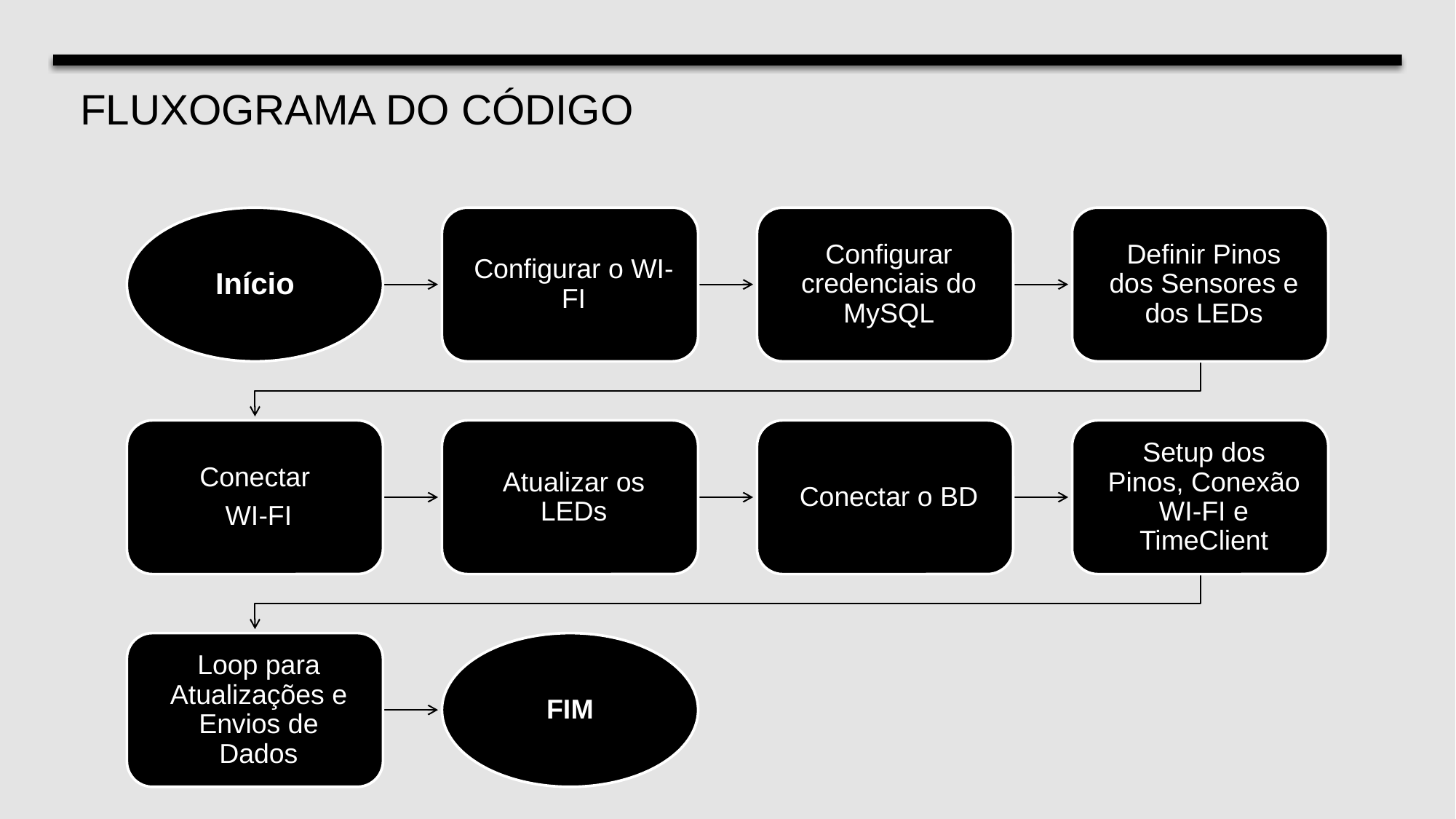

# FLUXOGRAMA DO CÓDIGO

Início

Configurar o WI-FI

Configurar credenciais do MySQL

Definir Pinos dos Sensores e dos LEDs

Conectar
WI-FI

Atualizar os LEDs

Conectar o BD

Setup dos Pinos, Conexão WI-FI e TimeClient

Loop para Atualizações e Envios de Dados
FIM